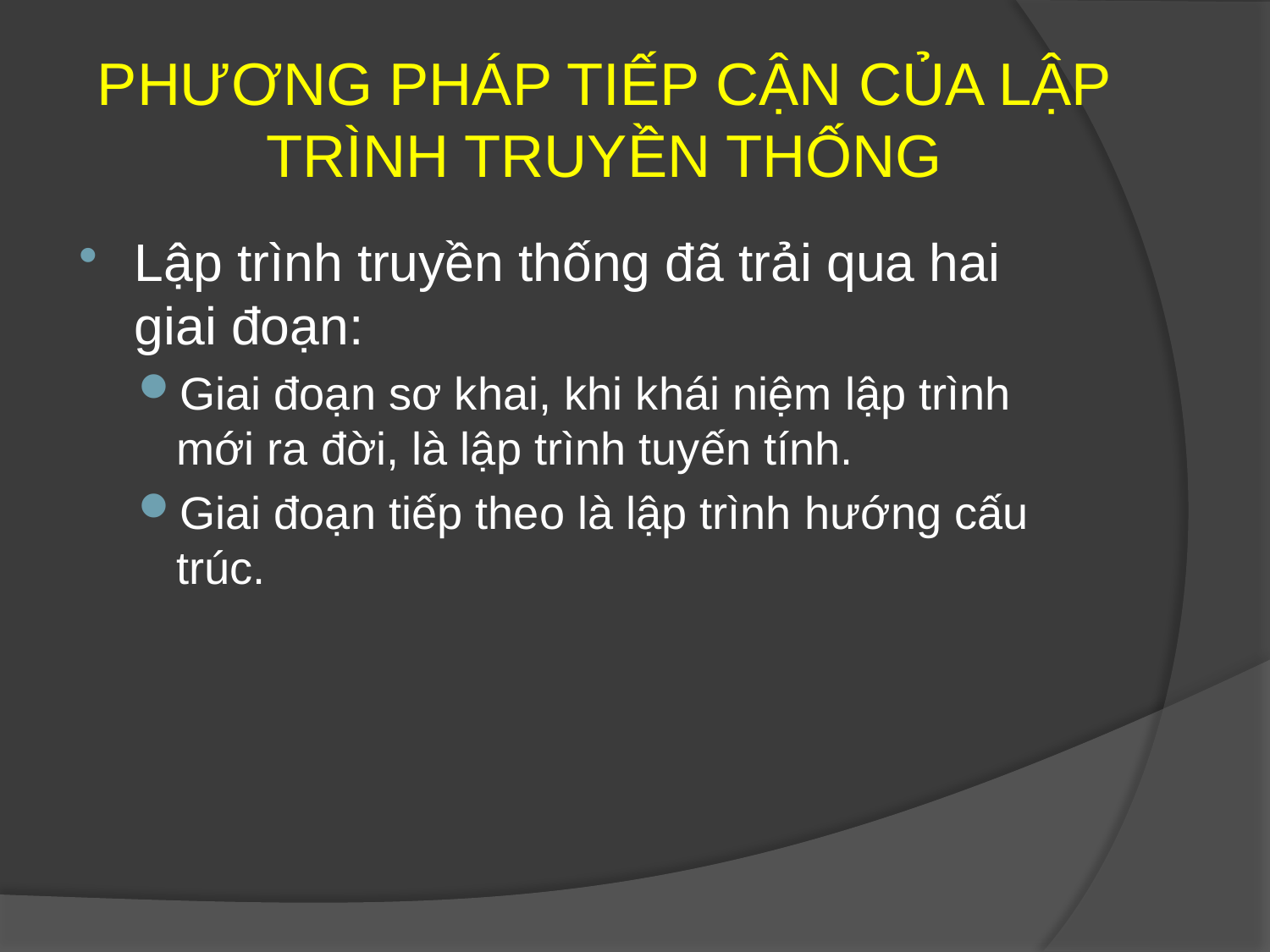

# PHƯƠNG PHÁP TIẾP CẬN CỦA LẬP TRÌNH TRUYỀN THỐNG
Lập trình truyền thống đã trải qua hai giai đoạn:
Giai đoạn sơ khai, khi khái niệm lập trình mới ra đời, là lập trình tuyến tính.
Giai đoạn tiếp theo là lập trình hướng cấu trúc.